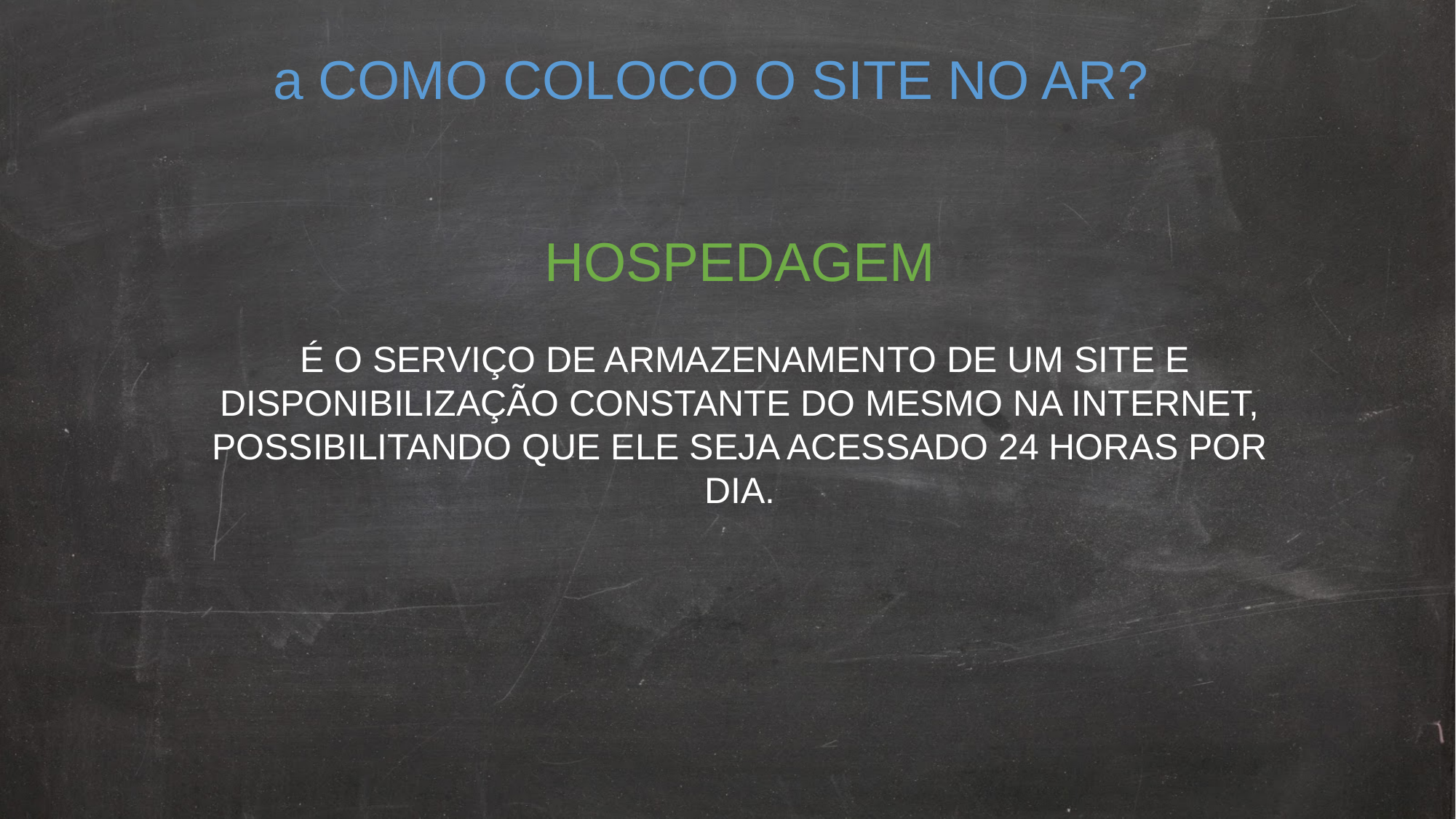

a COMO COLOCO O SITE NO AR?
HOSPEDAGEM

 É O SERVIÇO DE ARMAZENAMENTO DE UM SITE E DISPONIBILIZAÇÃO CONSTANTE DO MESMO NA INTERNET, POSSIBILITANDO QUE ELE SEJA ACESSADO 24 HORAS POR DIA.